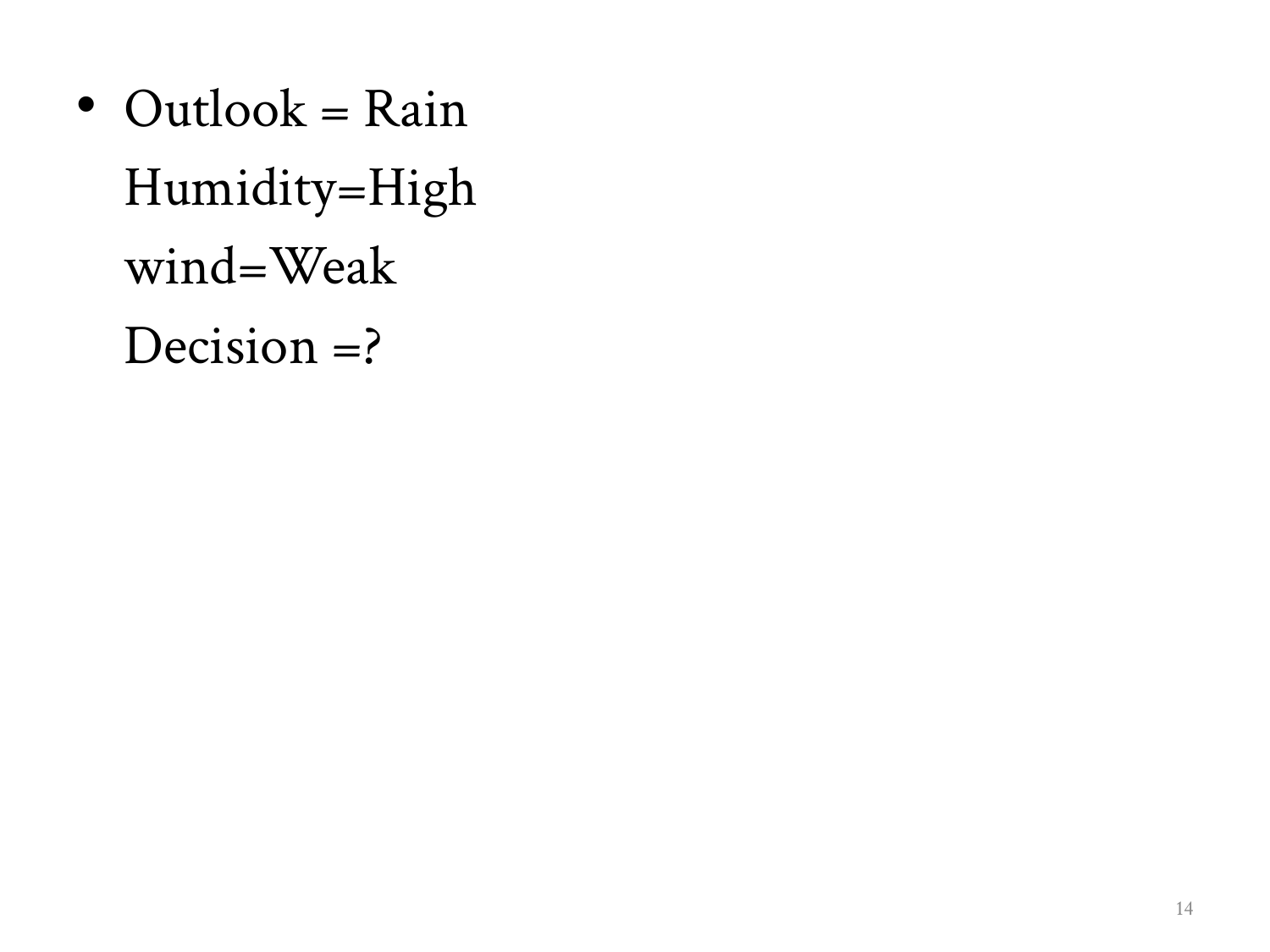

Outlook = Rain
	Humidity=High
	wind=Weak
	Decision =?
14